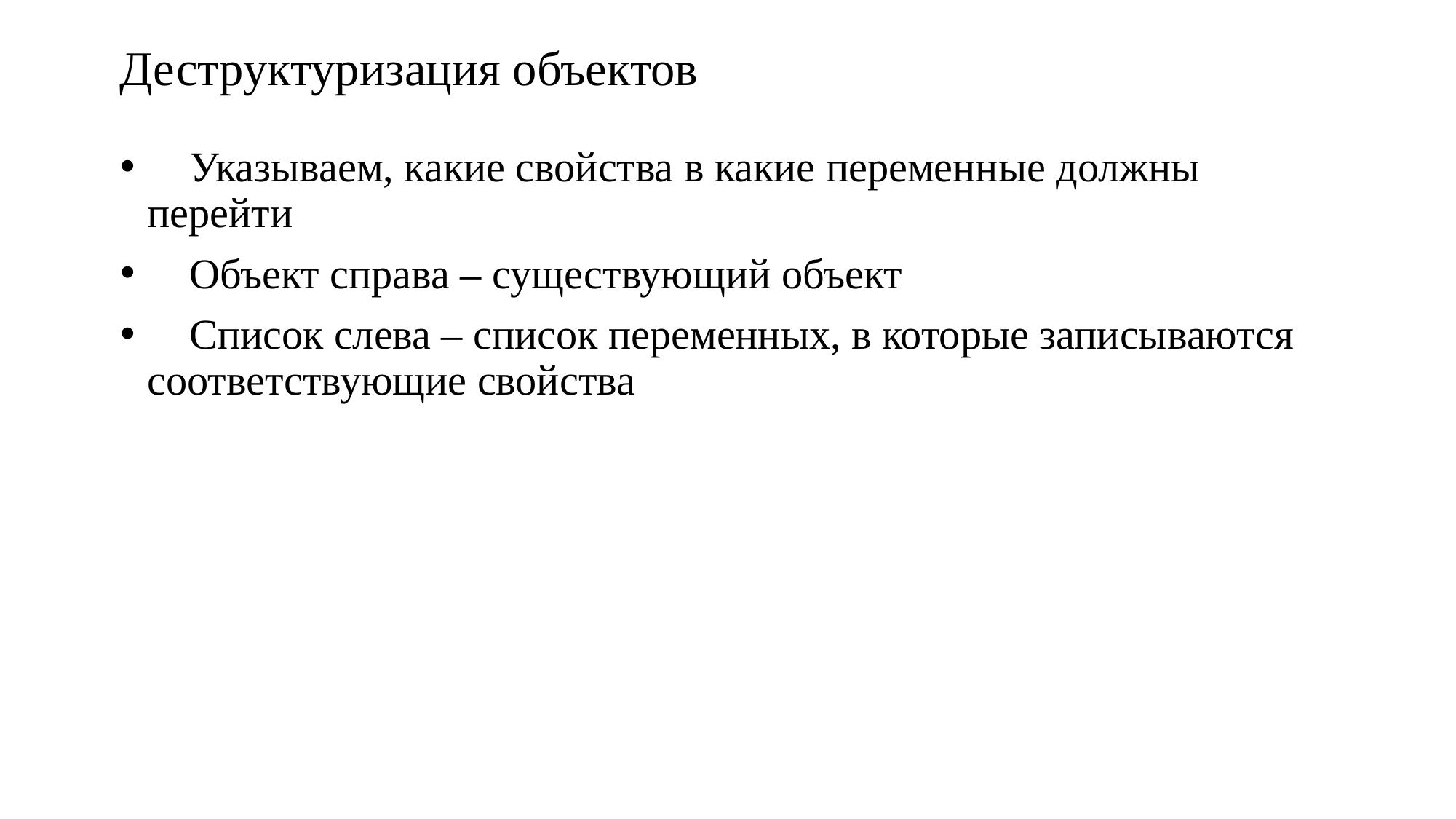

# Деструктуризация объектов
    Указываем, какие свойства в какие переменные должны перейти
    Объект справа – существующий объект
    Список слева – список переменных, в которые записываются соответствующие свойства